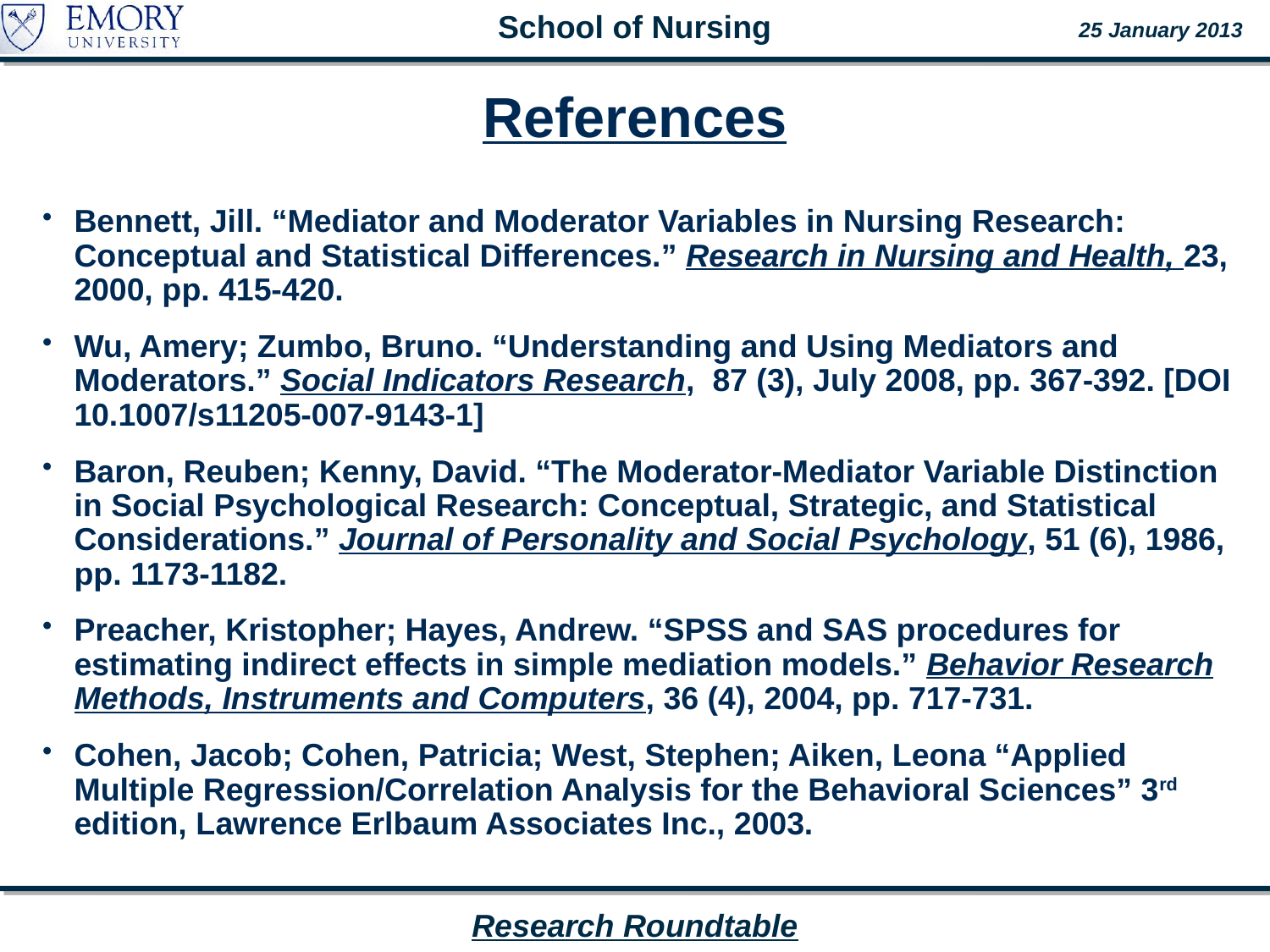

# References
Bennett, Jill. “Mediator and Moderator Variables in Nursing Research: Conceptual and Statistical Differences.” Research in Nursing and Health, 23, 2000, pp. 415-420.
Wu, Amery; Zumbo, Bruno. “Understanding and Using Mediators and Moderators.” Social Indicators Research,  87 (3), July 2008, pp. 367-392. [DOI 10.1007/s11205-007-9143-1]
Baron, Reuben; Kenny, David. “The Moderator-Mediator Variable Distinction in Social Psychological Research: Conceptual, Strategic, and Statistical Considerations.” Journal of Personality and Social Psychology, 51 (6), 1986, pp. 1173-1182.
Preacher, Kristopher; Hayes, Andrew. “SPSS and SAS procedures for estimating indirect effects in simple mediation models.” Behavior Research Methods, Instruments and Computers, 36 (4), 2004, pp. 717-731.
Cohen, Jacob; Cohen, Patricia; West, Stephen; Aiken, Leona “Applied Multiple Regression/Correlation Analysis for the Behavioral Sciences” 3rd edition, Lawrence Erlbaum Associates Inc., 2003.